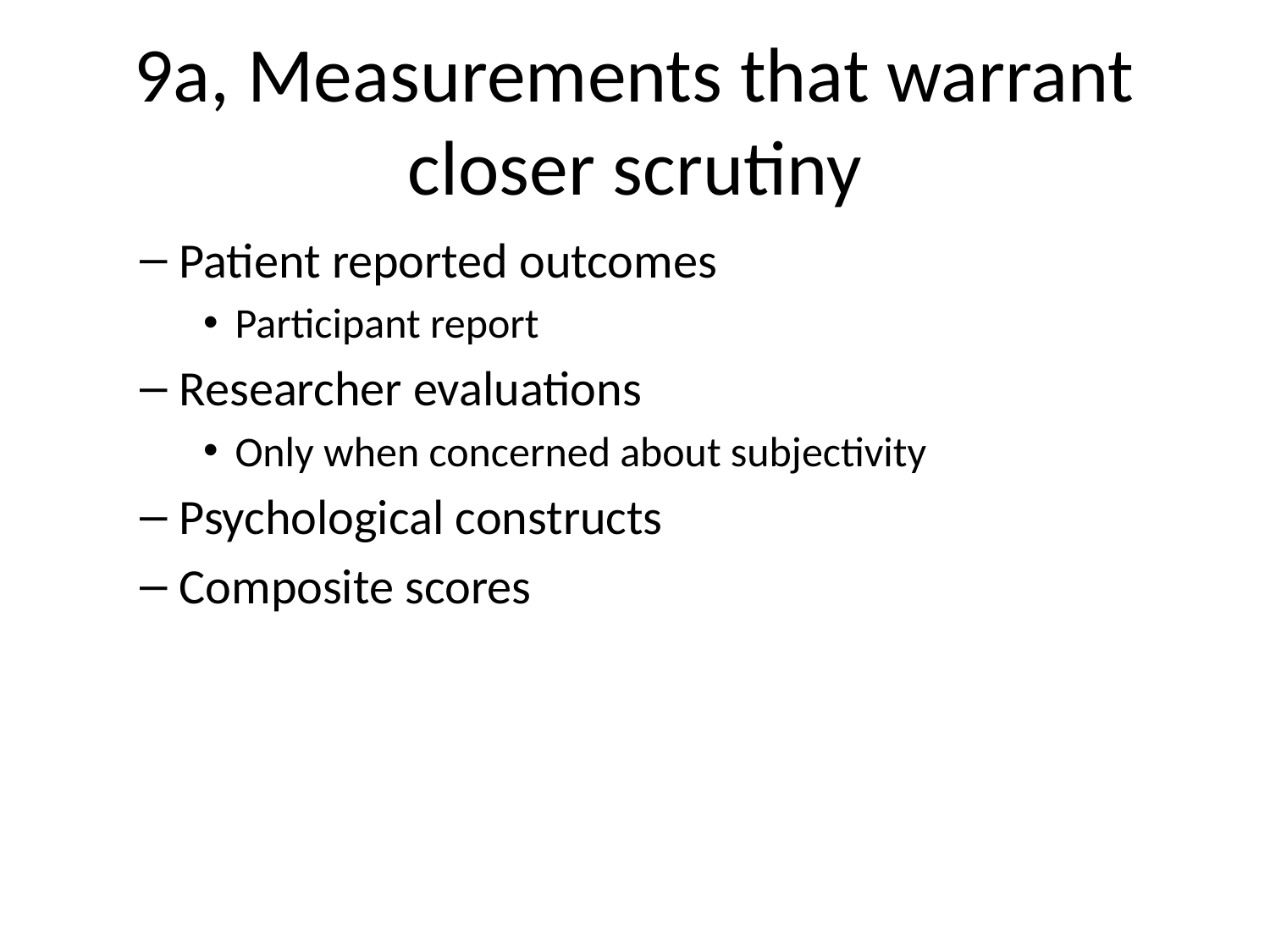

# 9a, Measurements that warrant closer scrutiny
Patient reported outcomes
Participant report
Researcher evaluations
Only when concerned about subjectivity
Psychological constructs
Composite scores